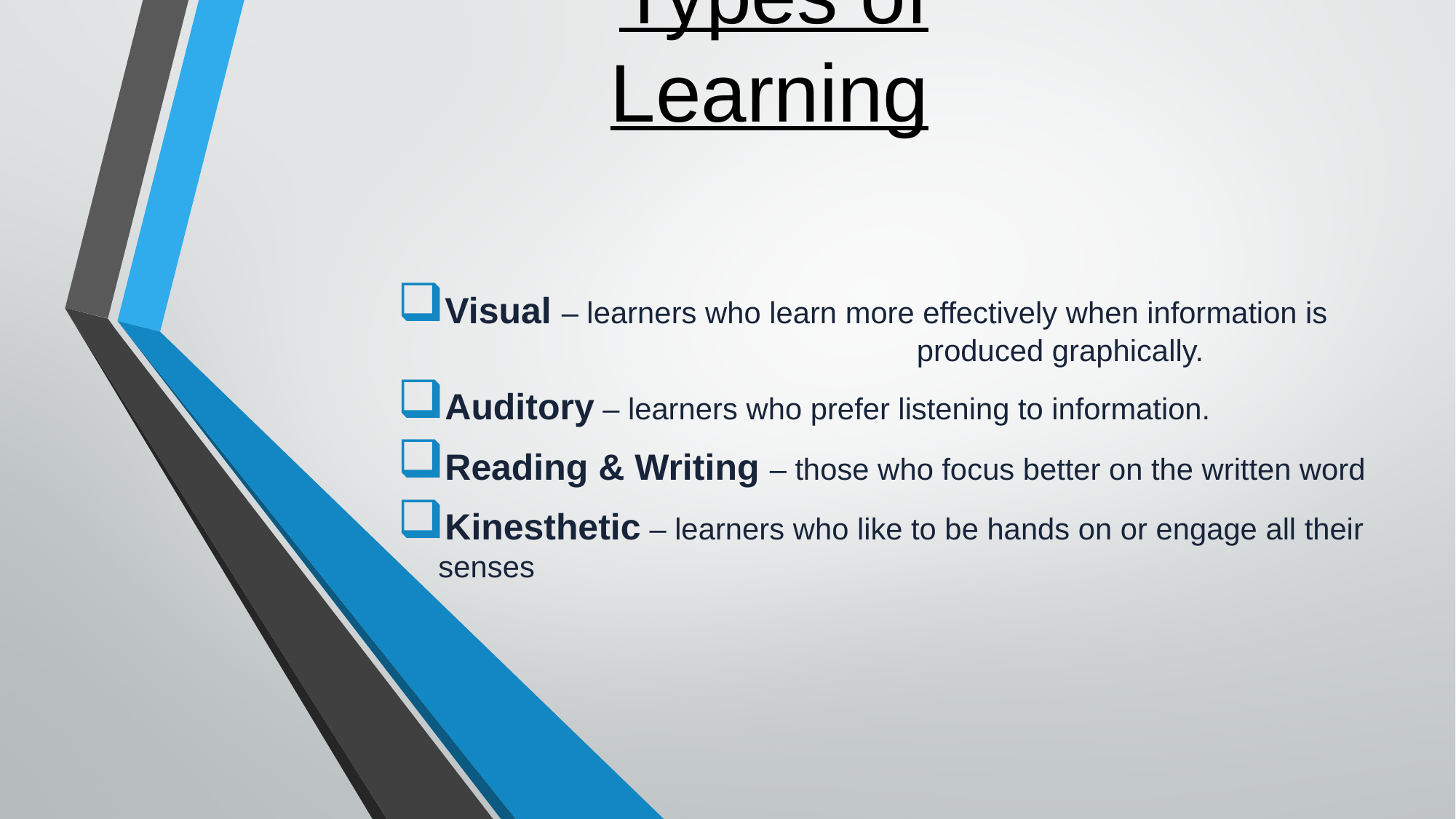

# Types of Learning
Visual – learners who learn more effectively when information is 				     produced graphically.
Auditory – learners who prefer listening to information.
Reading & Writing – those who focus better on the written word
Kinesthetic – learners who like to be hands on or engage all their senses